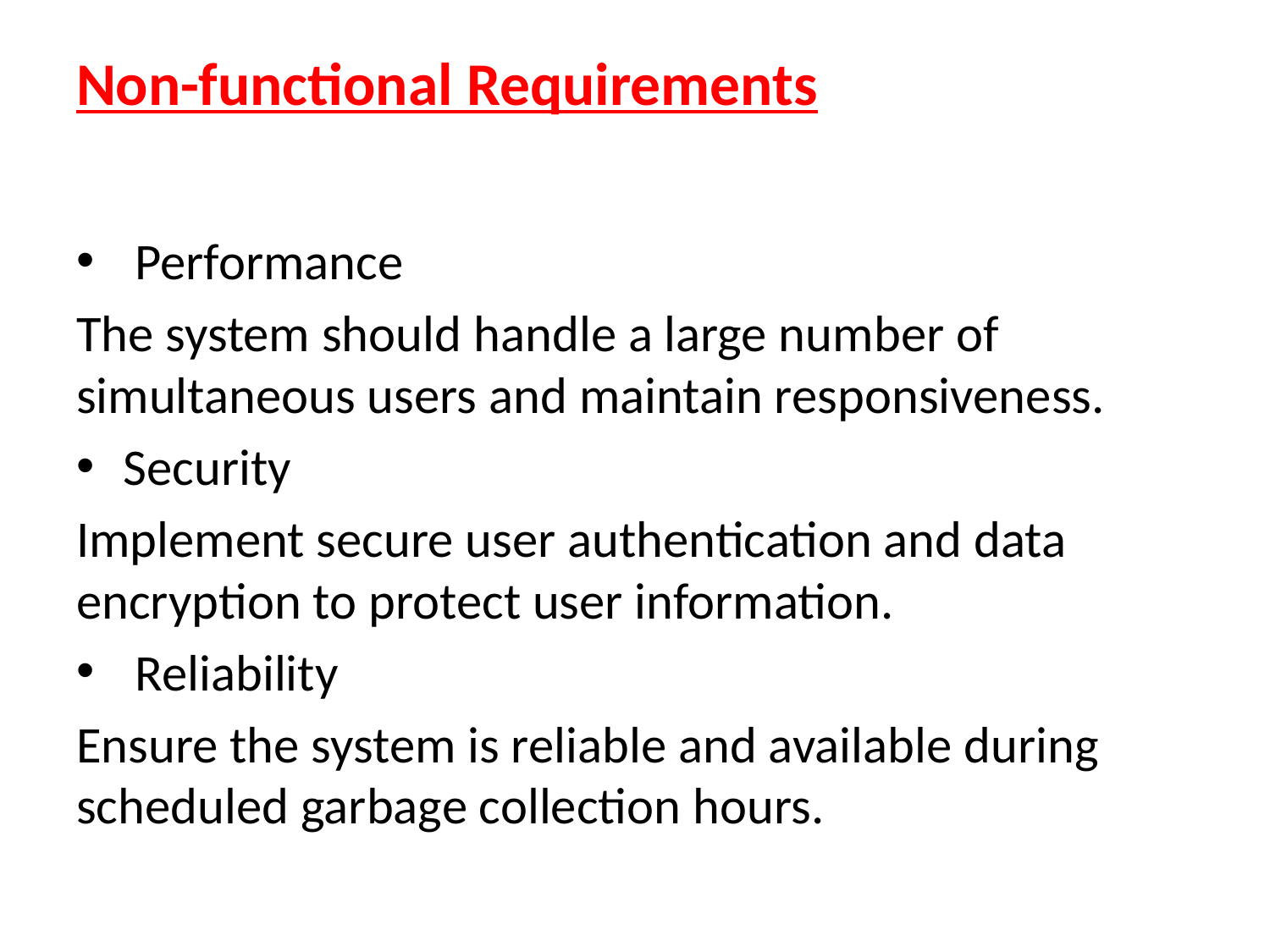

# Non-functional Requirements
 Performance
The system should handle a large number of simultaneous users and maintain responsiveness.
Security
Implement secure user authentication and data encryption to protect user information.
 Reliability
Ensure the system is reliable and available during scheduled garbage collection hours.